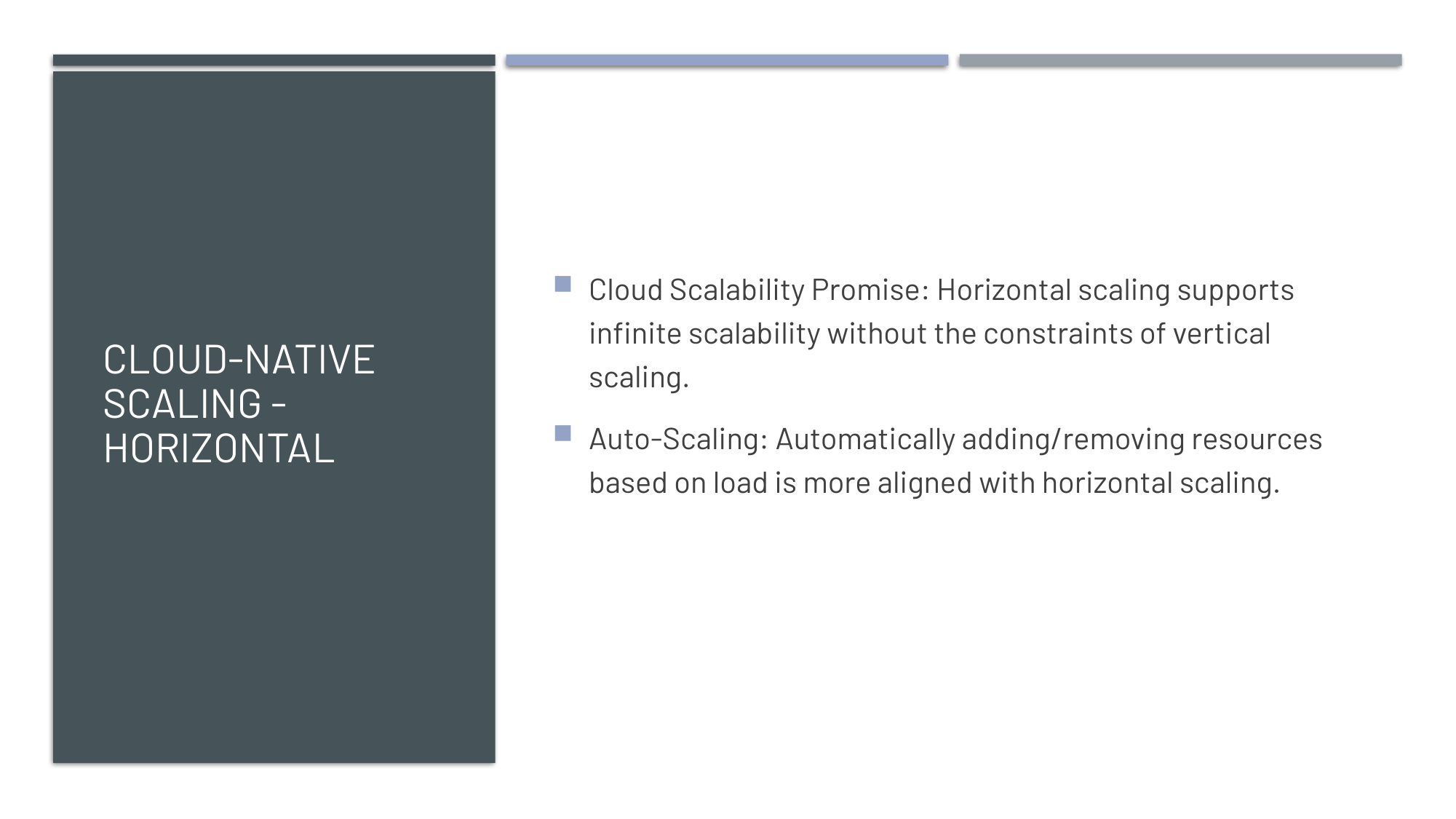

# Cloud-Native Scaling - Horizontal
Cloud Scalability Promise: Horizontal scaling supports infinite scalability without the constraints of vertical scaling.
Auto-Scaling: Automatically adding/removing resources based on load is more aligned with horizontal scaling.